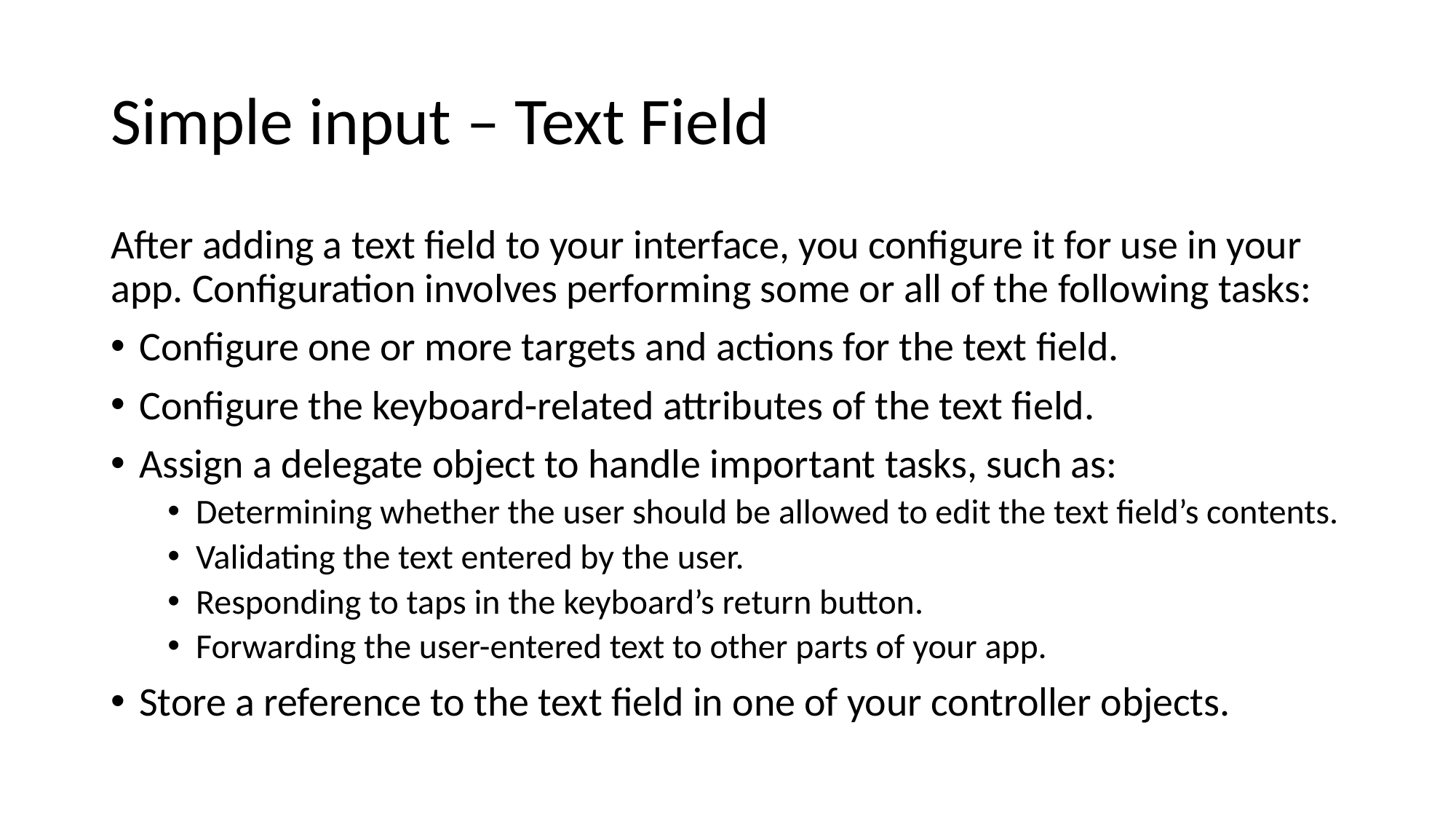

# Simple input – Text Field
After adding a text field to your interface, you configure it for use in your app. Configuration involves performing some or all of the following tasks:
Configure one or more targets and actions for the text field.
Configure the keyboard-related attributes of the text field.
Assign a delegate object to handle important tasks, such as:
Determining whether the user should be allowed to edit the text field’s contents.
Validating the text entered by the user.
Responding to taps in the keyboard’s return button.
Forwarding the user-entered text to other parts of your app.
Store a reference to the text field in one of your controller objects.